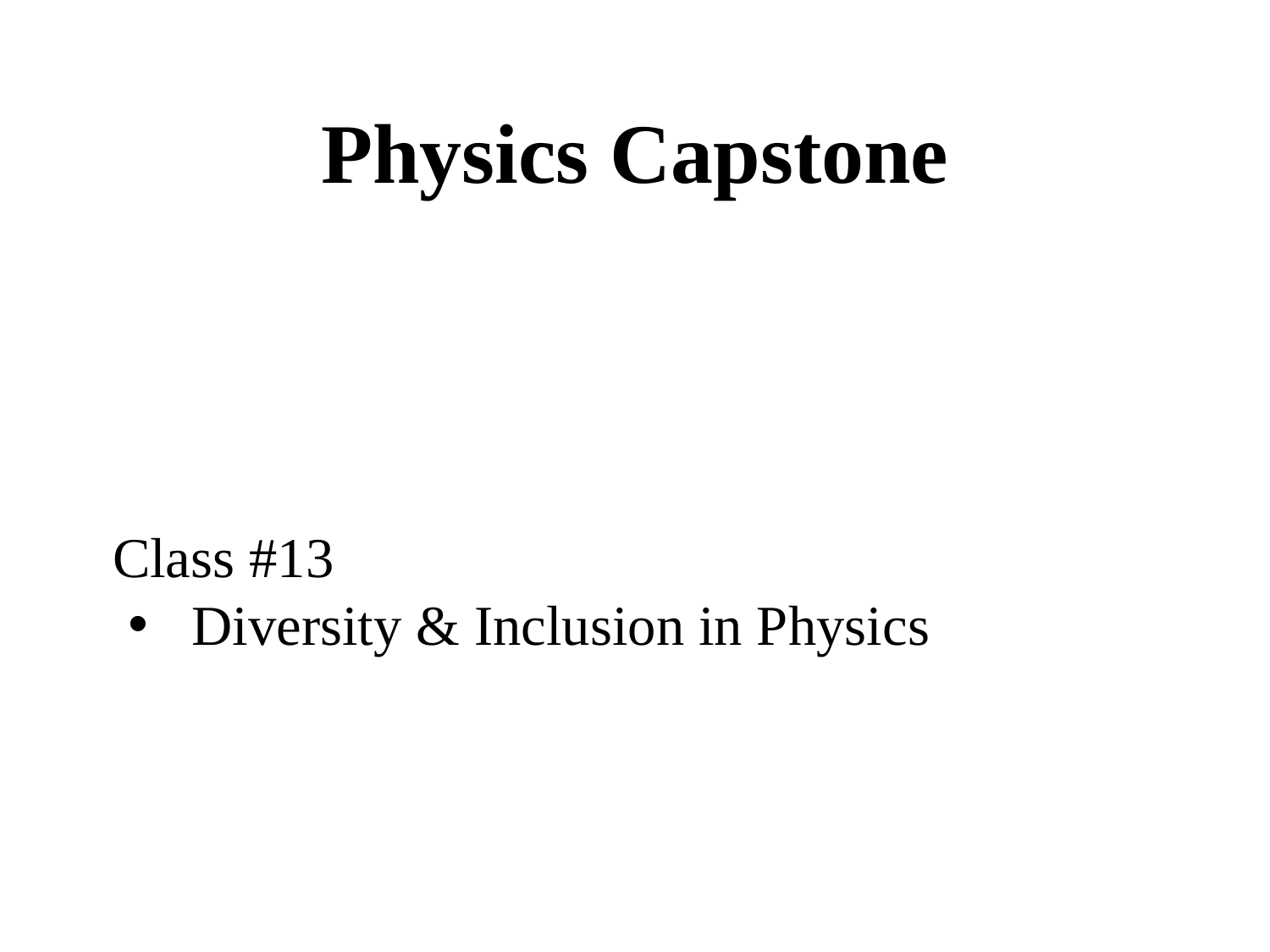

Physics Capstone
Class #13
Diversity & Inclusion in Physics